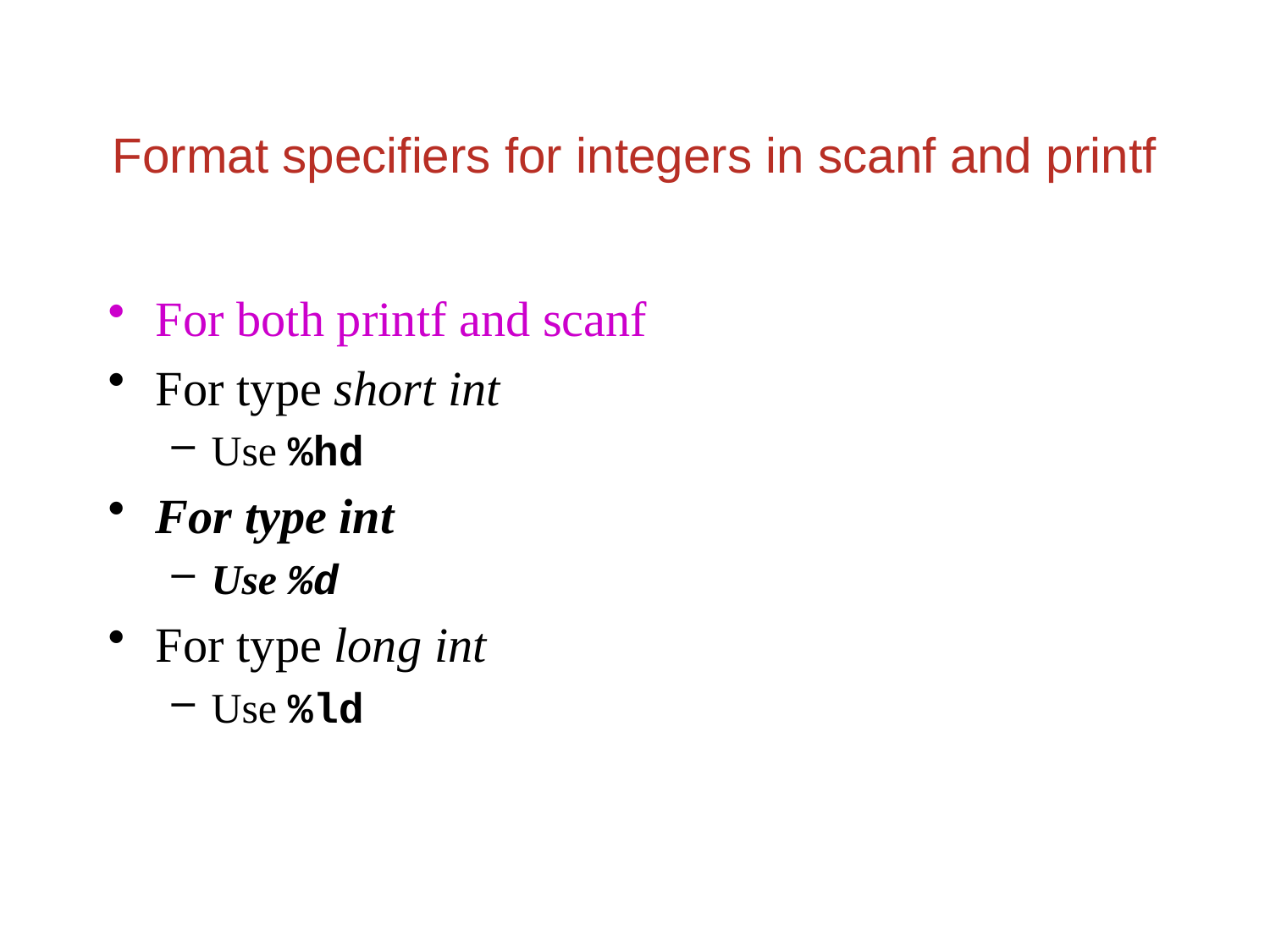

Format specifiers for integers in scanf and printf

For both printf and scanf
For type short int
Use %hd
For type int
Use %d
For type long int
Use %ld